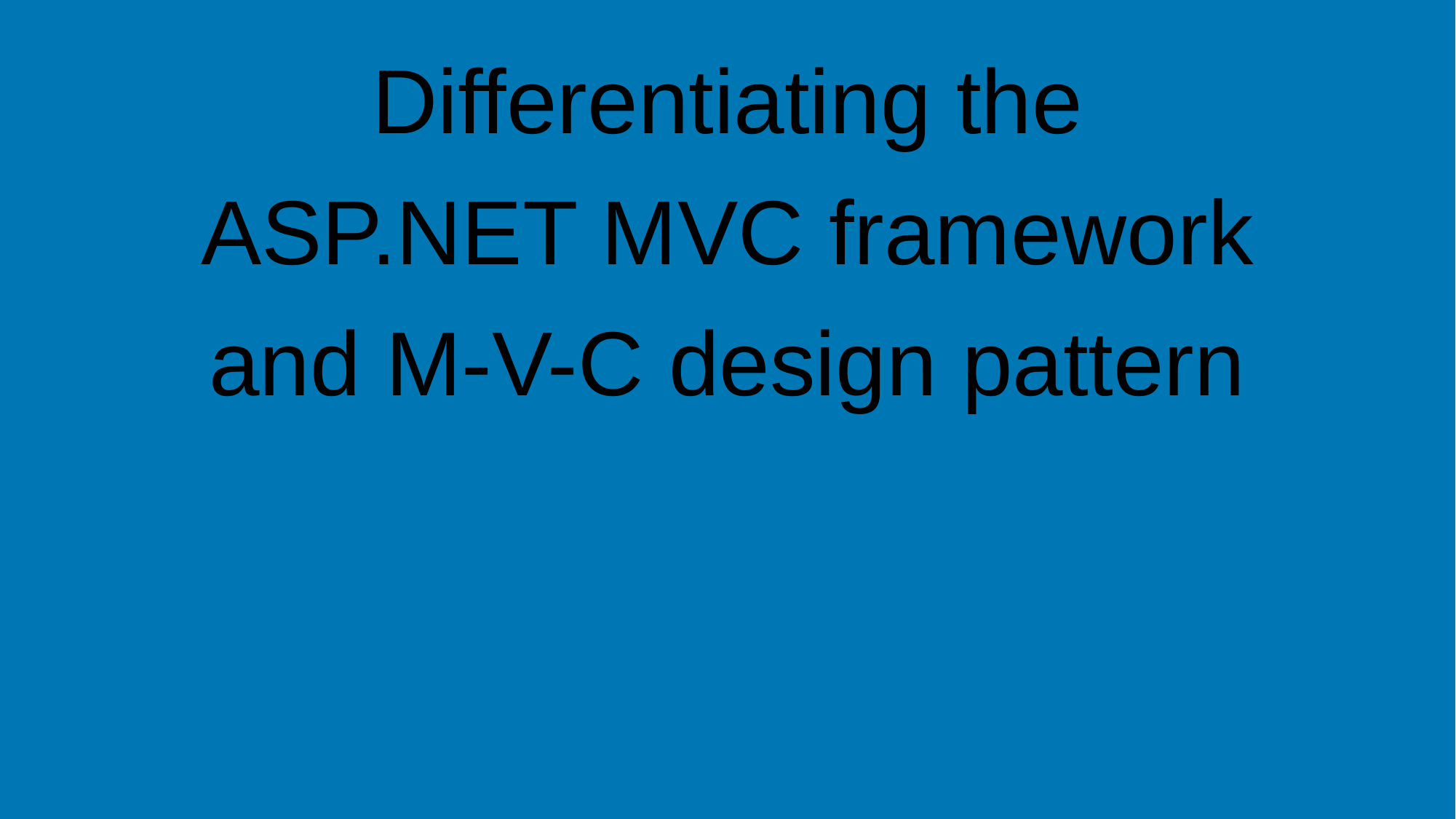

# Differentiating the ASP.NET MVC framework and M-V-C design pattern